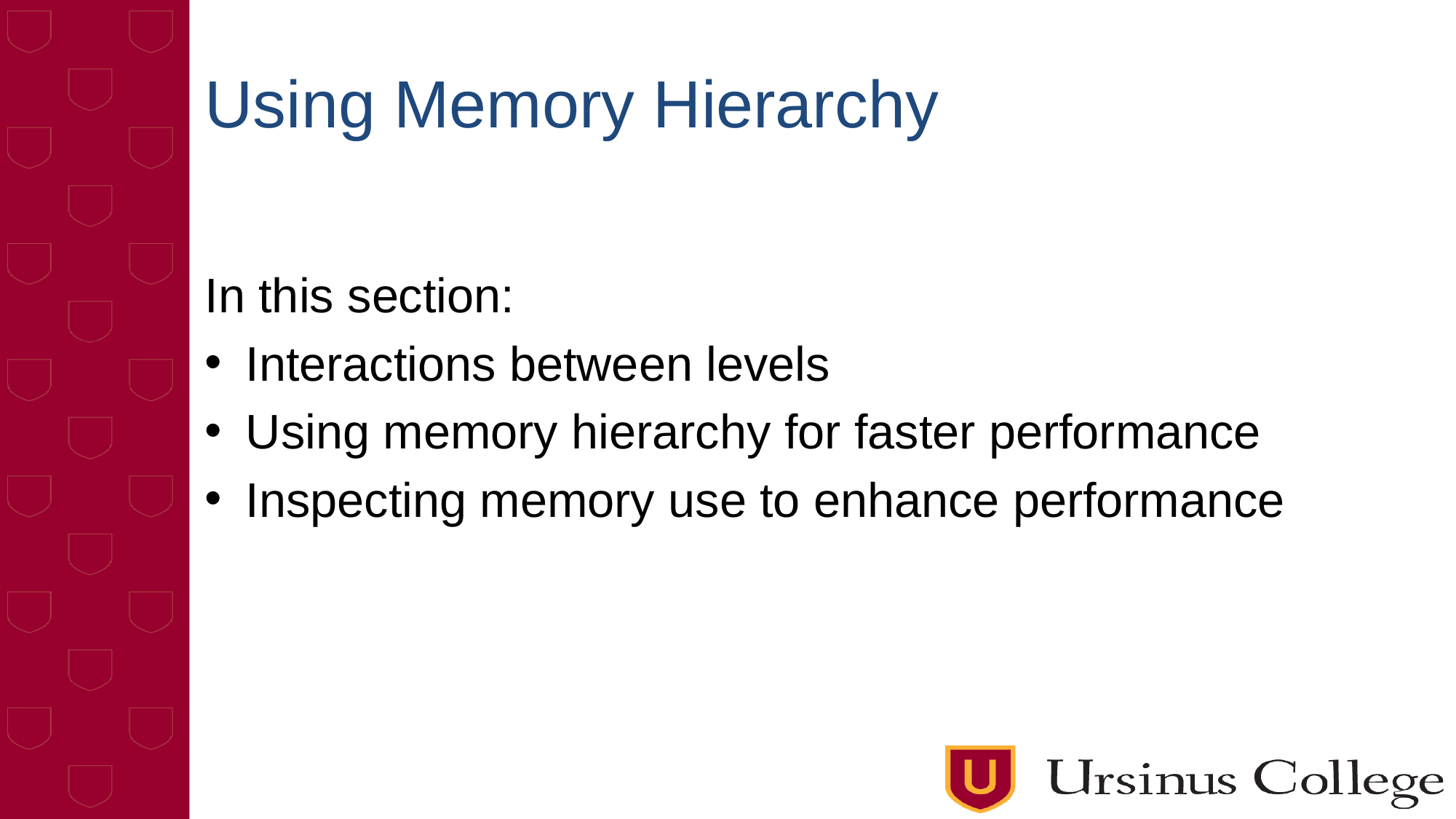

# Using Memory Hierarchy

In this section:
Interactions between levels
Using memory hierarchy for faster performance
Inspecting memory use to enhance performance